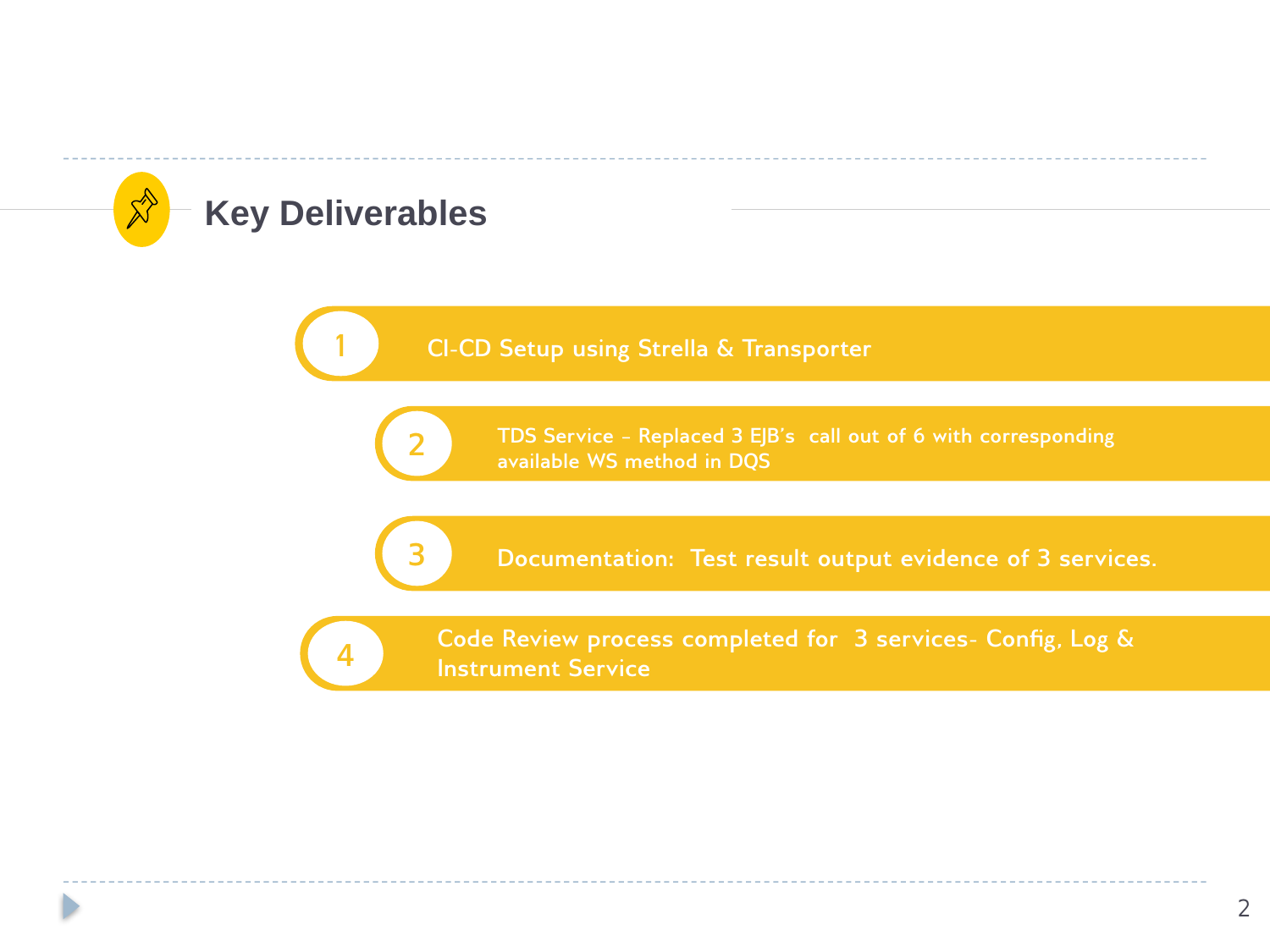

# Key Deliverables

1
CI-CD Setup using Strella & Transporter

2
TDS Service – Replaced 3 EJB’s  call out of 6 with corresponding available WS method in DQS

3
Documentation:  Test result output evidence of 3 services.

4
Code Review process completed for  3 services- Config, Log & Instrument Service
2